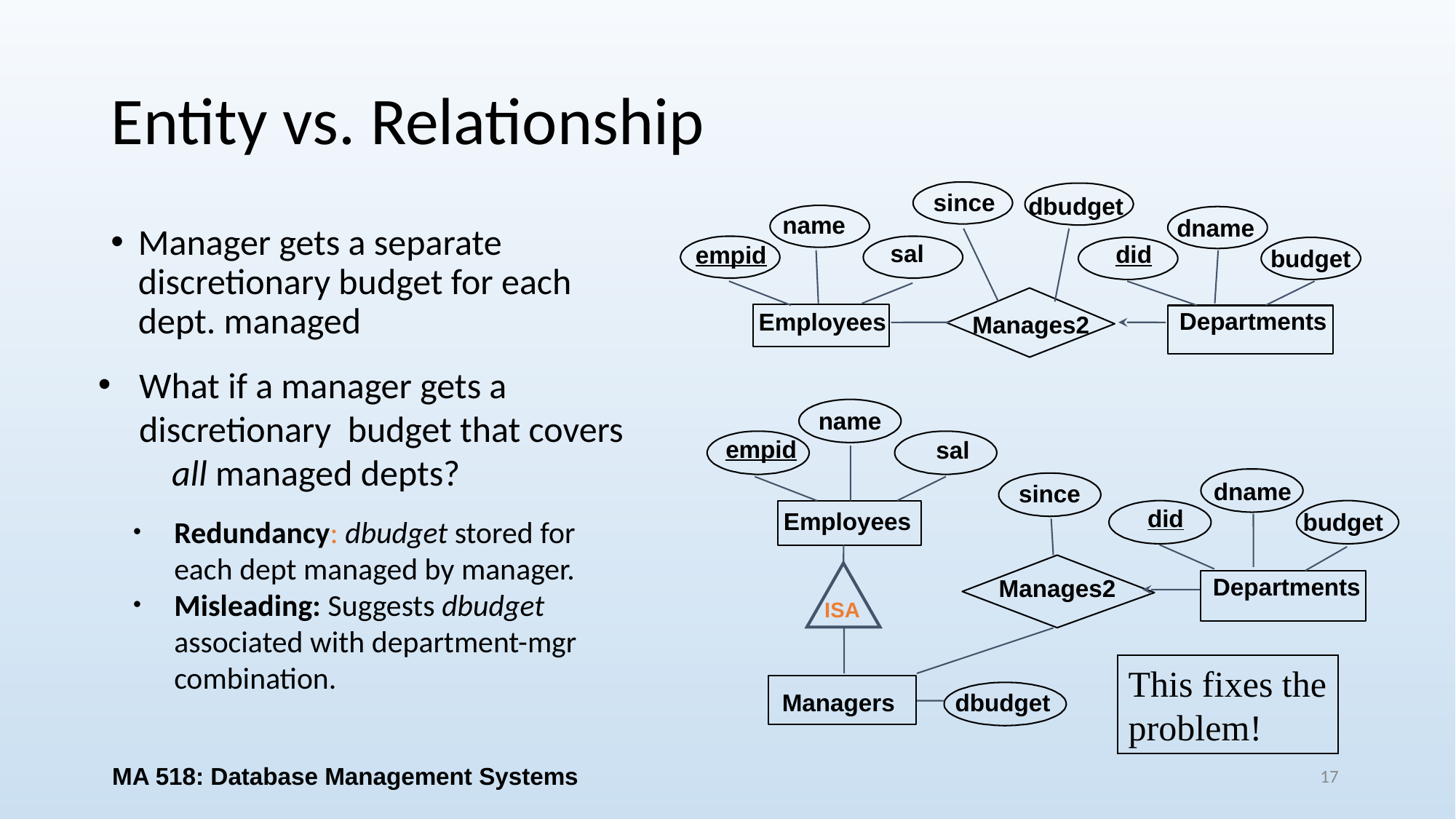

# Entity vs. Relationship
since

dbudget
name

dname
Manager gets a separate discretionary budget for each dept. managed

sal
did
empid

budget

Departments
Employees

Manages2

What if a manager gets a discretionary  budget that covers      all managed depts?

name
empid
sal

dname

since

did

Employees

budget

Departments
Manages2

ISA

Managers

dbudget

Redundancy: dbudget stored for each dept managed by manager.
Misleading: Suggests dbudget associated with department-mgr combination.
This fixes the
problem!
MA 518: Database Management Systems
17